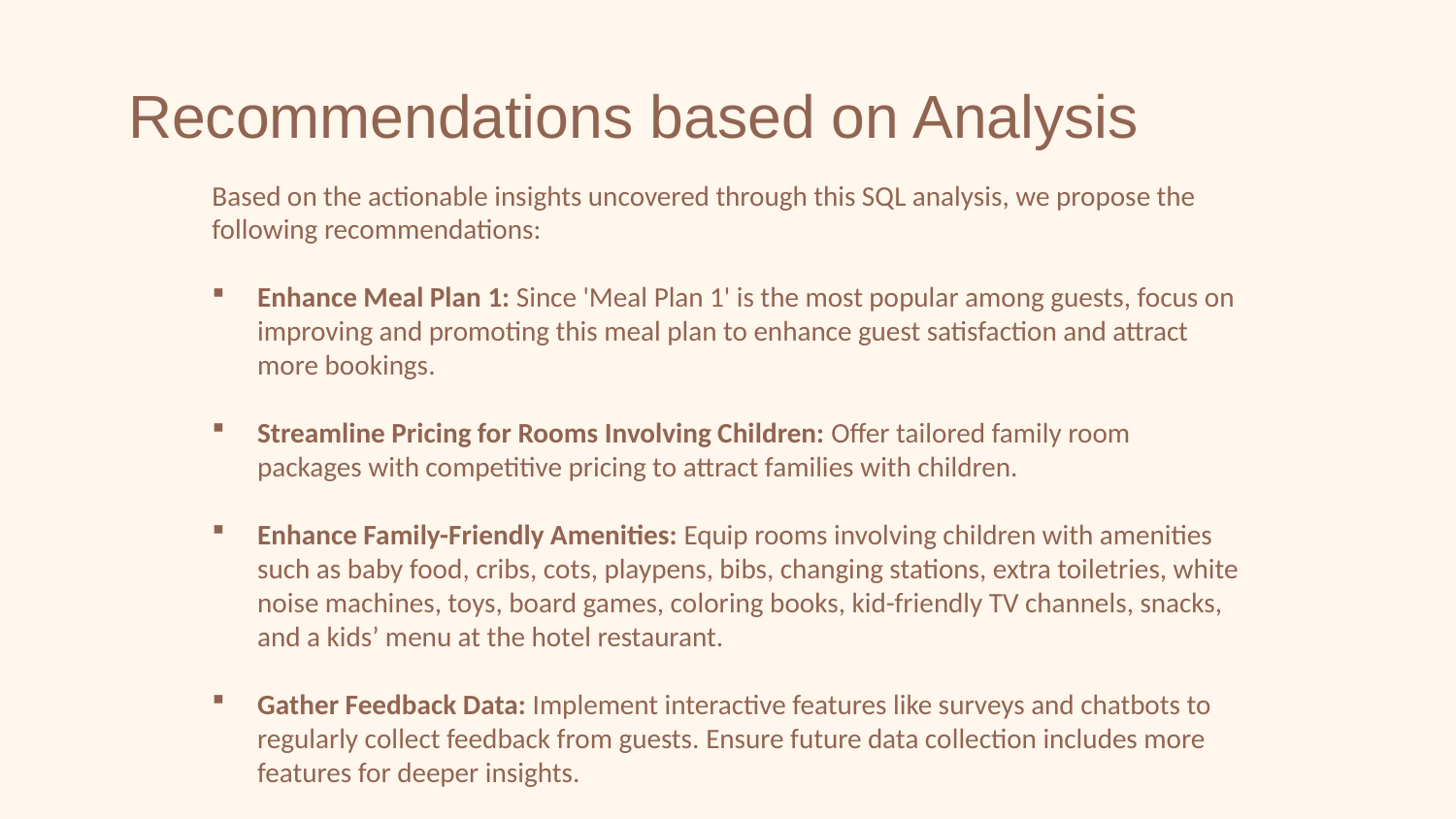

# Recommendations based on Analysis
Based on the actionable insights uncovered through this SQL analysis, we propose the following recommendations:

Enhance Meal Plan 1: Since 'Meal Plan 1' is the most popular among guests, focus on improving and promoting this meal plan to enhance guest satisfaction and attract more bookings.

Streamline Pricing for Rooms Involving Children: Offer tailored family room packages with competitive pricing to attract families with children.

Enhance Family-Friendly Amenities: Equip rooms involving children with amenities such as baby food, cribs, cots, playpens, bibs, changing stations, extra toiletries, white noise machines, toys, board games, coloring books, kid-friendly TV channels, snacks, and a kids’ menu at the hotel restaurant.

Gather Feedback Data: Implement interactive features like surveys and chatbots to regularly collect feedback from guests. Ensure future data collection includes more features for deeper insights.